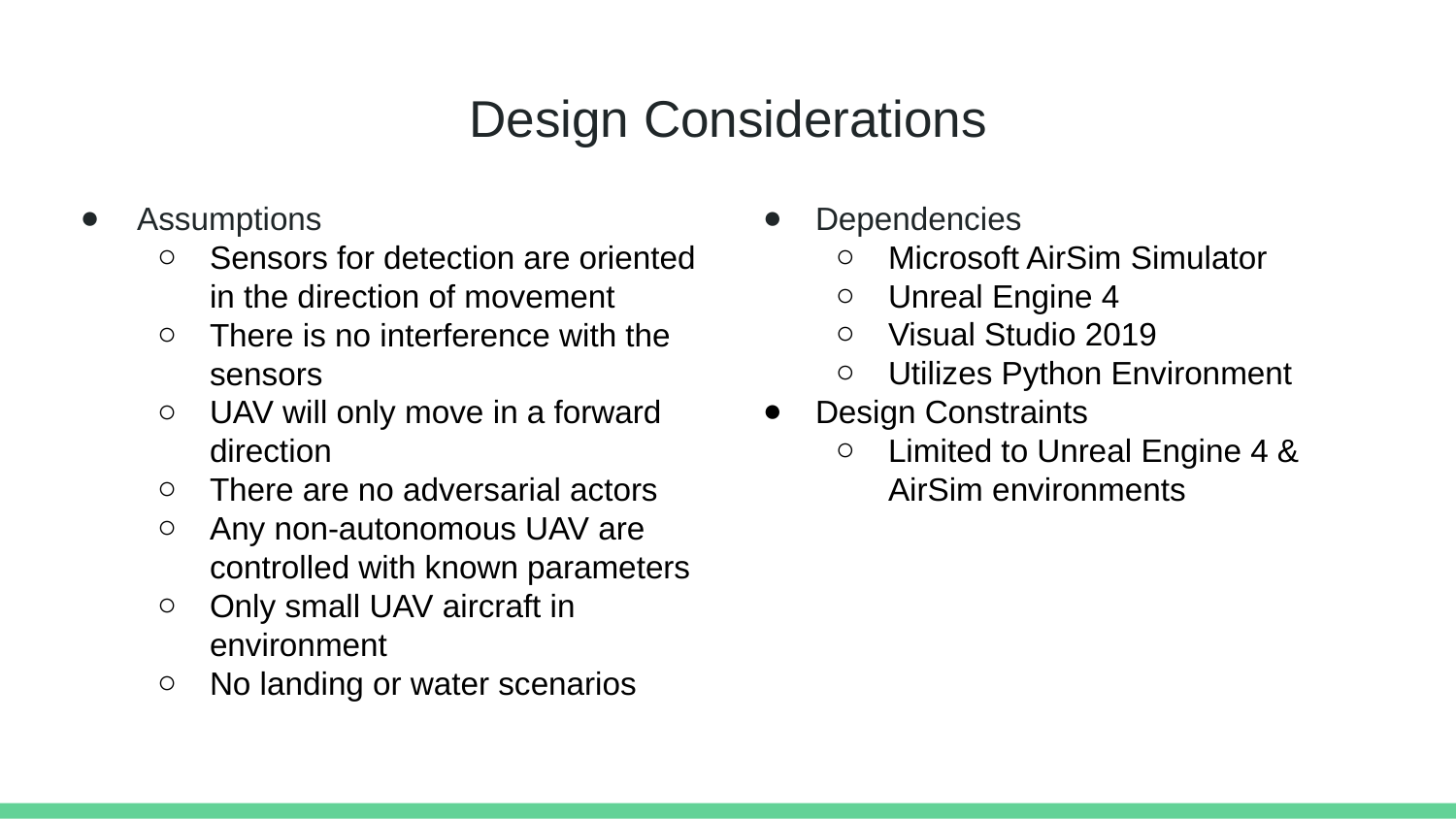

# Design Considerations
Assumptions
Sensors for detection are oriented in the direction of movement
There is no interference with the sensors
UAV will only move in a forward direction
There are no adversarial actors
Any non-autonomous UAV are controlled with known parameters
Only small UAV aircraft in environment
No landing or water scenarios
Dependencies
Microsoft AirSim Simulator
Unreal Engine 4
Visual Studio 2019
Utilizes Python Environment
Design Constraints
Limited to Unreal Engine 4 & AirSim environments